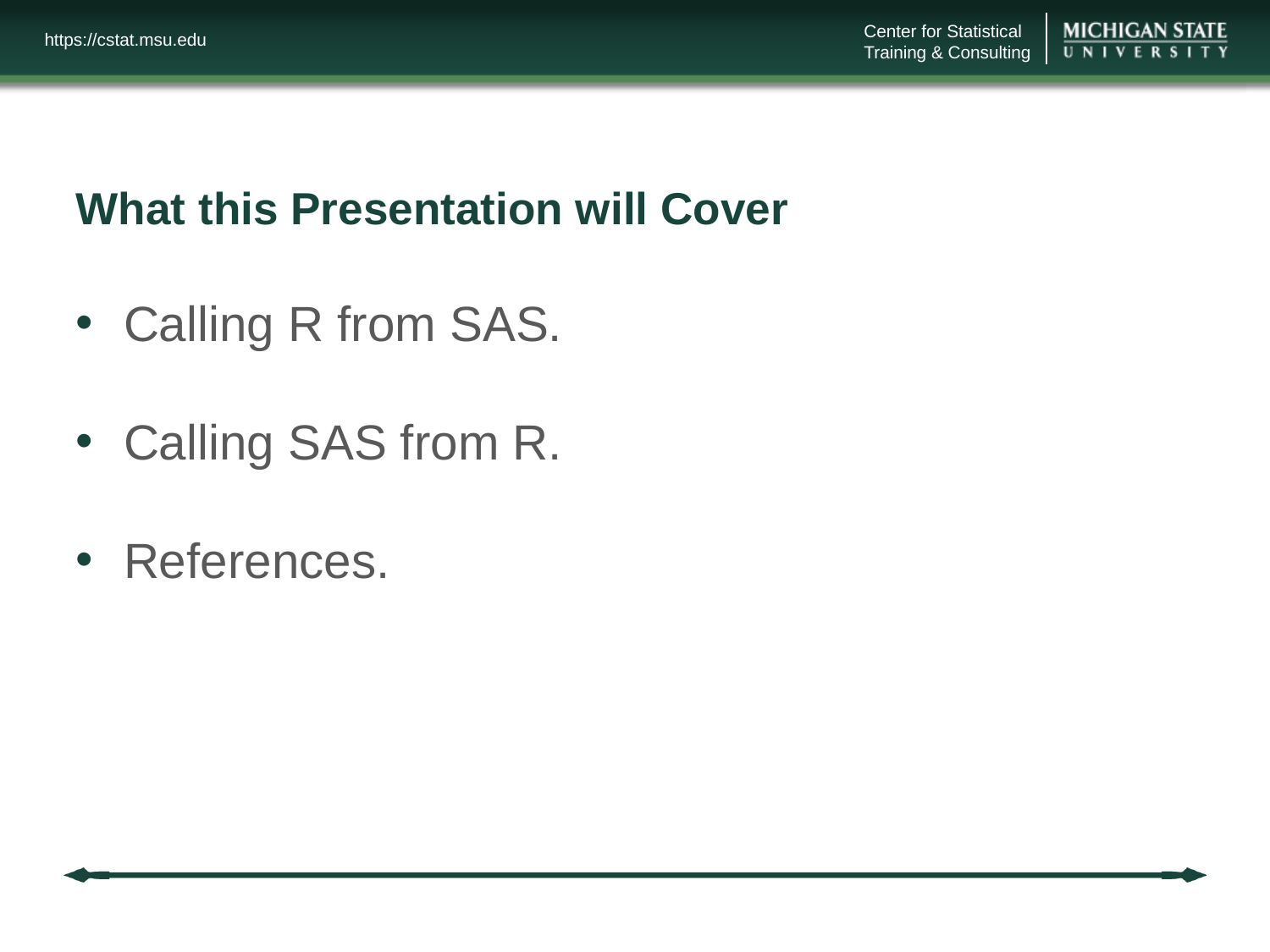

# What this Presentation will Cover
Calling R from SAS.

Calling SAS from R.

References.